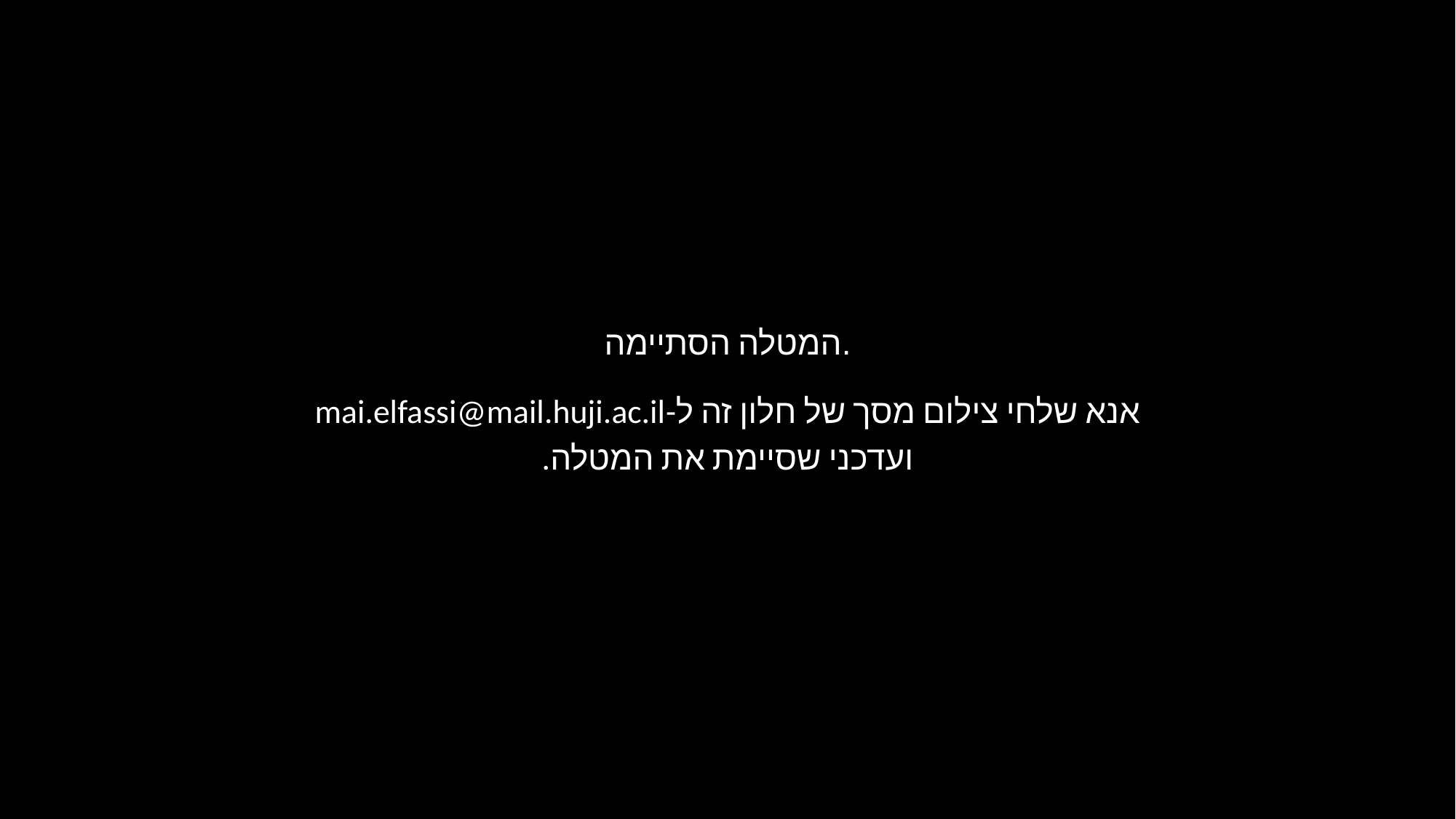

המטלה הסתיימה.

אנא שלחי צילום מסך של חלון זה ל-mai.elfassi@mail.huji.ac.il
ועדכני שסיימת את המטלה.